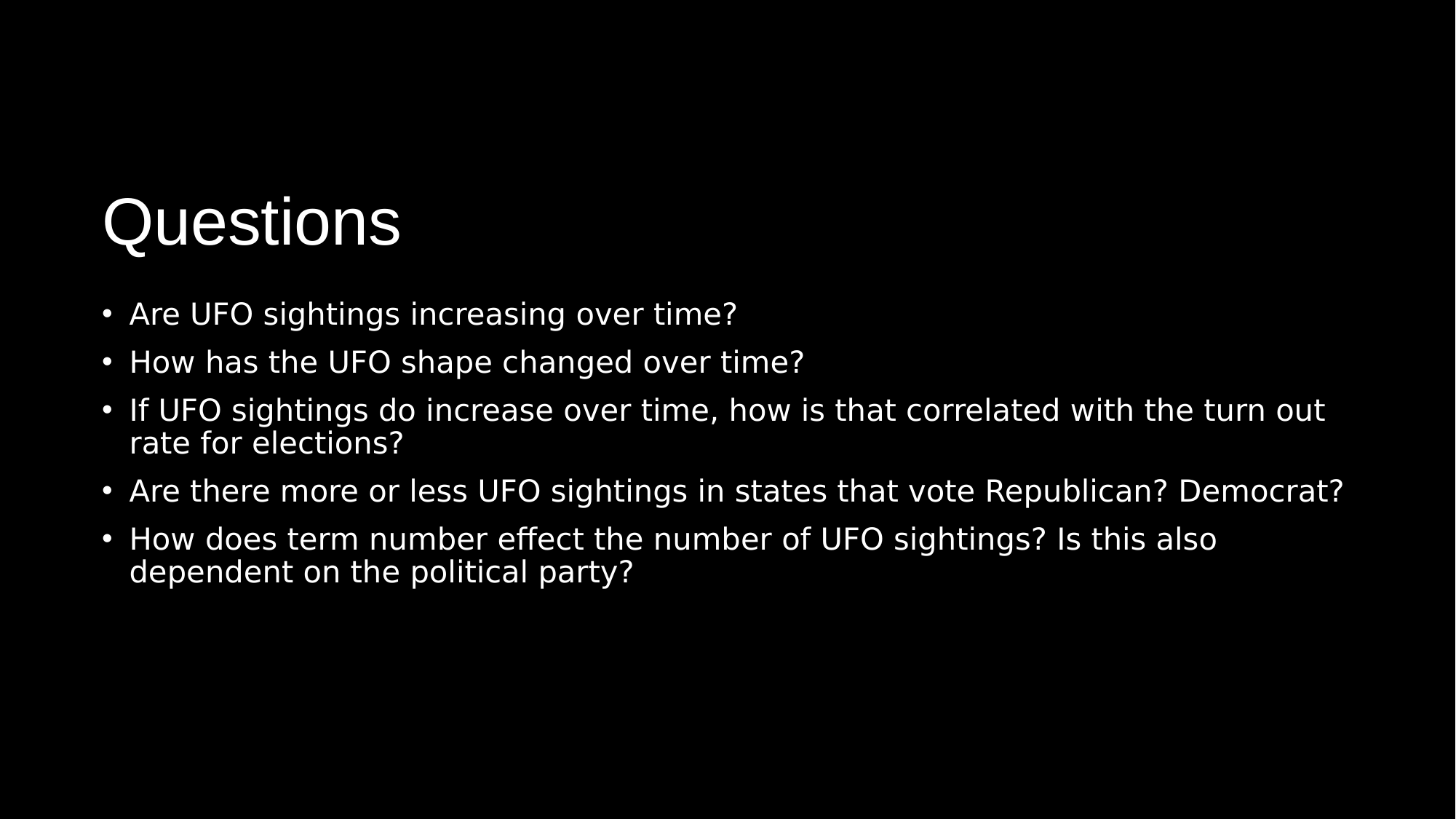

# Questions
Are UFO sightings increasing over time?
How has the UFO shape changed over time?
If UFO sightings do increase over time, how is that correlated with the turn out rate for elections?
Are there more or less UFO sightings in states that vote Republican? Democrat?
How does term number effect the number of UFO sightings? Is this also dependent on the political party?